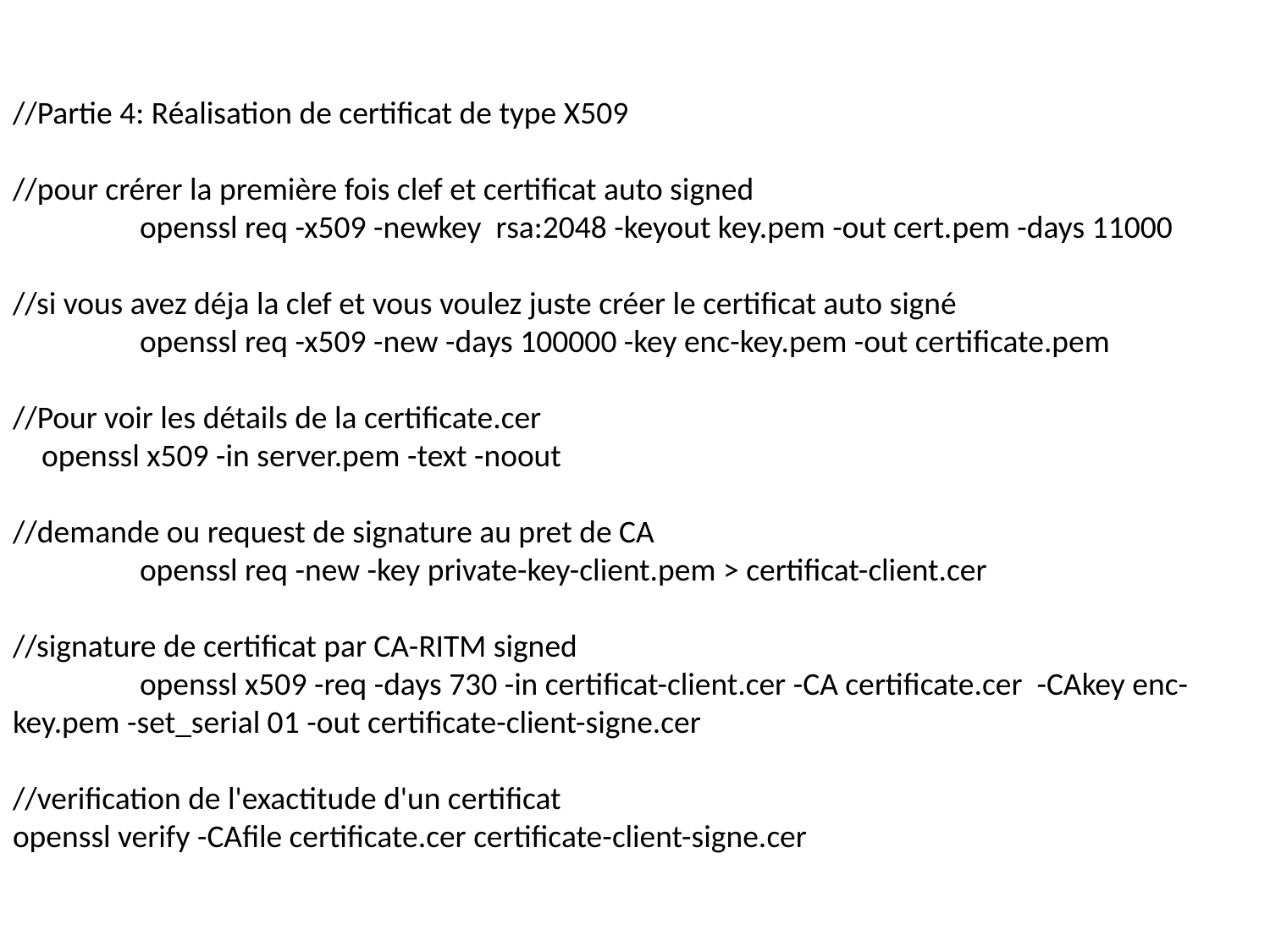

//Partie 4: Réalisation de certificat de type X509

//pour crérer la première fois clef et certificat auto signed
	openssl req -x509 -newkey  rsa:2048 -keyout key.pem -out cert.pem -days 11000

//si vous avez déja la clef et vous voulez juste créer le certificat auto signé
	openssl req -x509 -new -days 100000 -key enc-key.pem -out certificate.pem

//Pour voir les détails de la certificate.cer
    openssl x509 -in server.pem -text -noout

//demande ou request de signature au pret de CA
	openssl req -new -key private-key-client.pem > certificat-client.cer

//signature de certificat par CA-RITM signed
	openssl x509 -req -days 730 -in certificat-client.cer -CA certificate.cer  -CAkey enc-key.pem -set_serial 01 -out certificate-client-signe.cer

//verification de l'exactitude d'un certificat
openssl verify -CAfile certificate.cer certificate-client-signe.cer